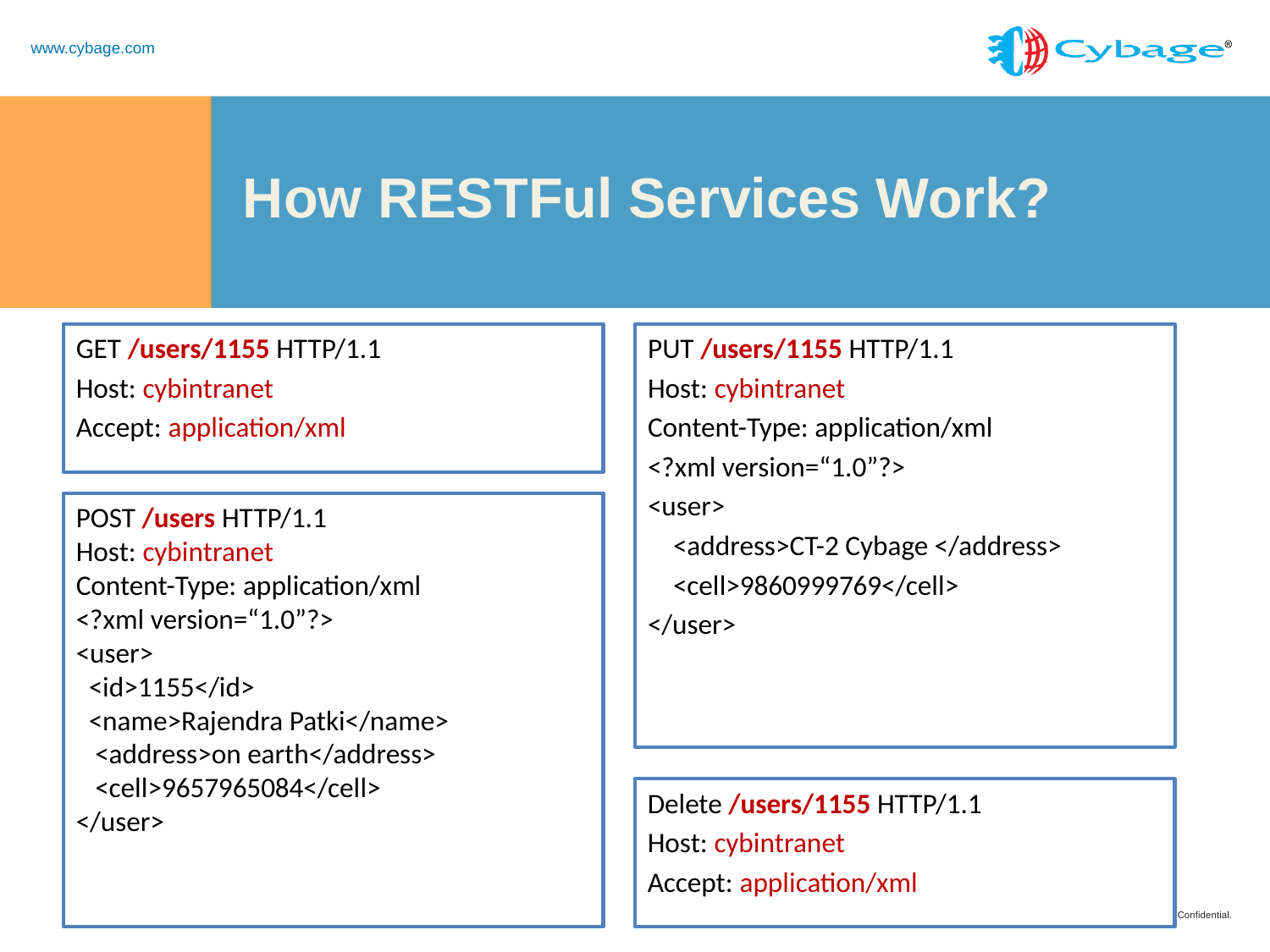

# How RESTFul Services Work?
GET /users/1155 HTTP/1.1
Host: cybintranet
Accept: application/xml

PUT /users/1155 HTTP/1.1
Host: cybintranet
Content-Type: application/xml
<?xml version=“1.0”?>
<user>
    <address>CT-2 Cybage </address>
    <cell>9860999769</cell>
</user>
POST /users HTTP/1.1
Host: cybintranet
Content-Type: application/xml
<?xml version=“1.0”?>
<user>
  <id>1155</id>
  <name>Rajendra Patki</name>
   <address>on earth</address>
   <cell>9657965084</cell>
</user>
Delete /users/1155 HTTP/1.1
Host: cybintranet
Accept: application/xml